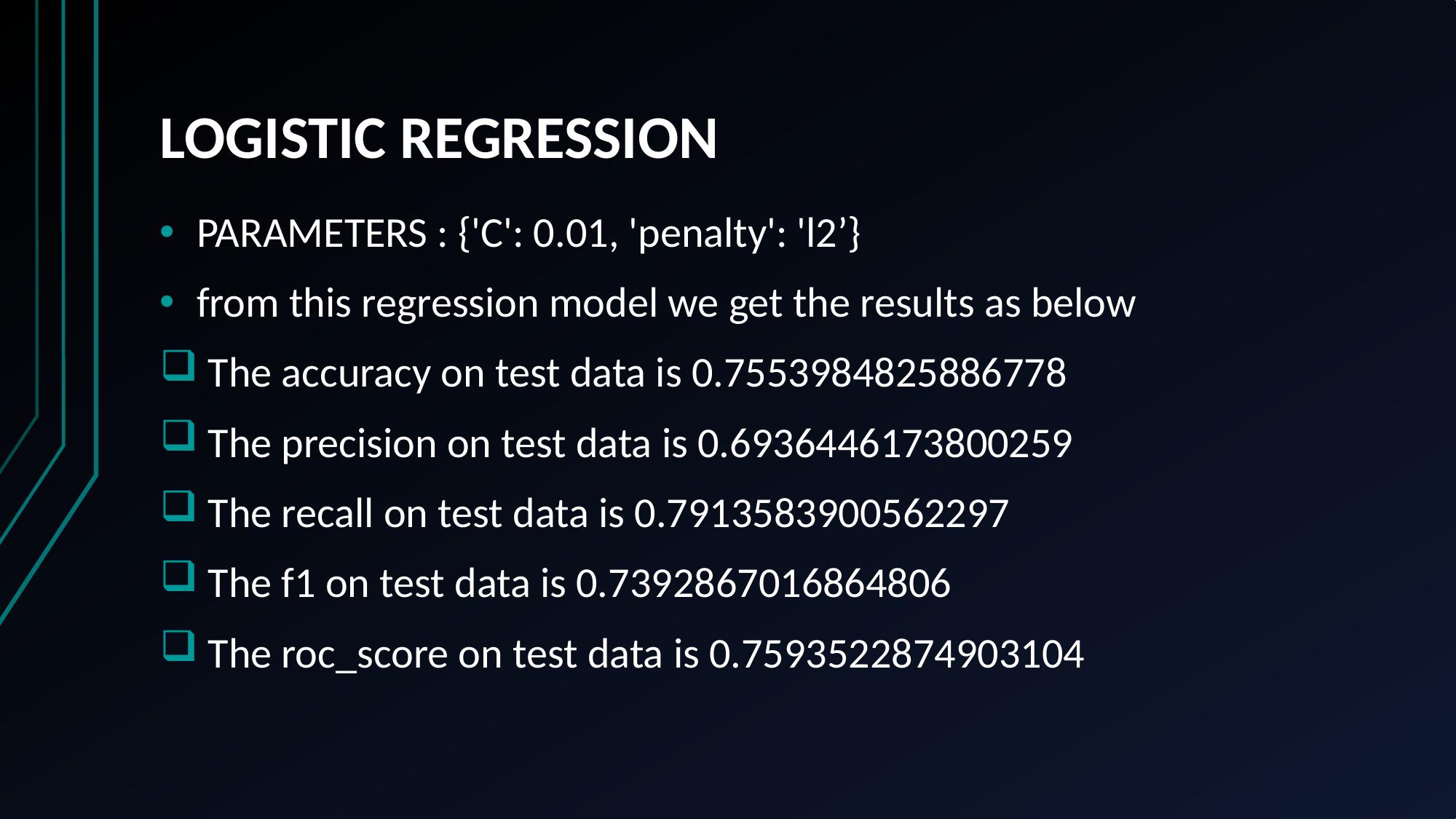

# LOGISTIC REGRESSION
PARAMETERS : {'C': 0.01, 'penalty': 'l2’}
from this regression model we get the results as below
 The accuracy on test data is 0.7553984825886778
 The precision on test data is 0.6936446173800259
 The recall on test data is 0.7913583900562297
 The f1 on test data is 0.7392867016864806
 The roc_score on test data is 0.7593522874903104